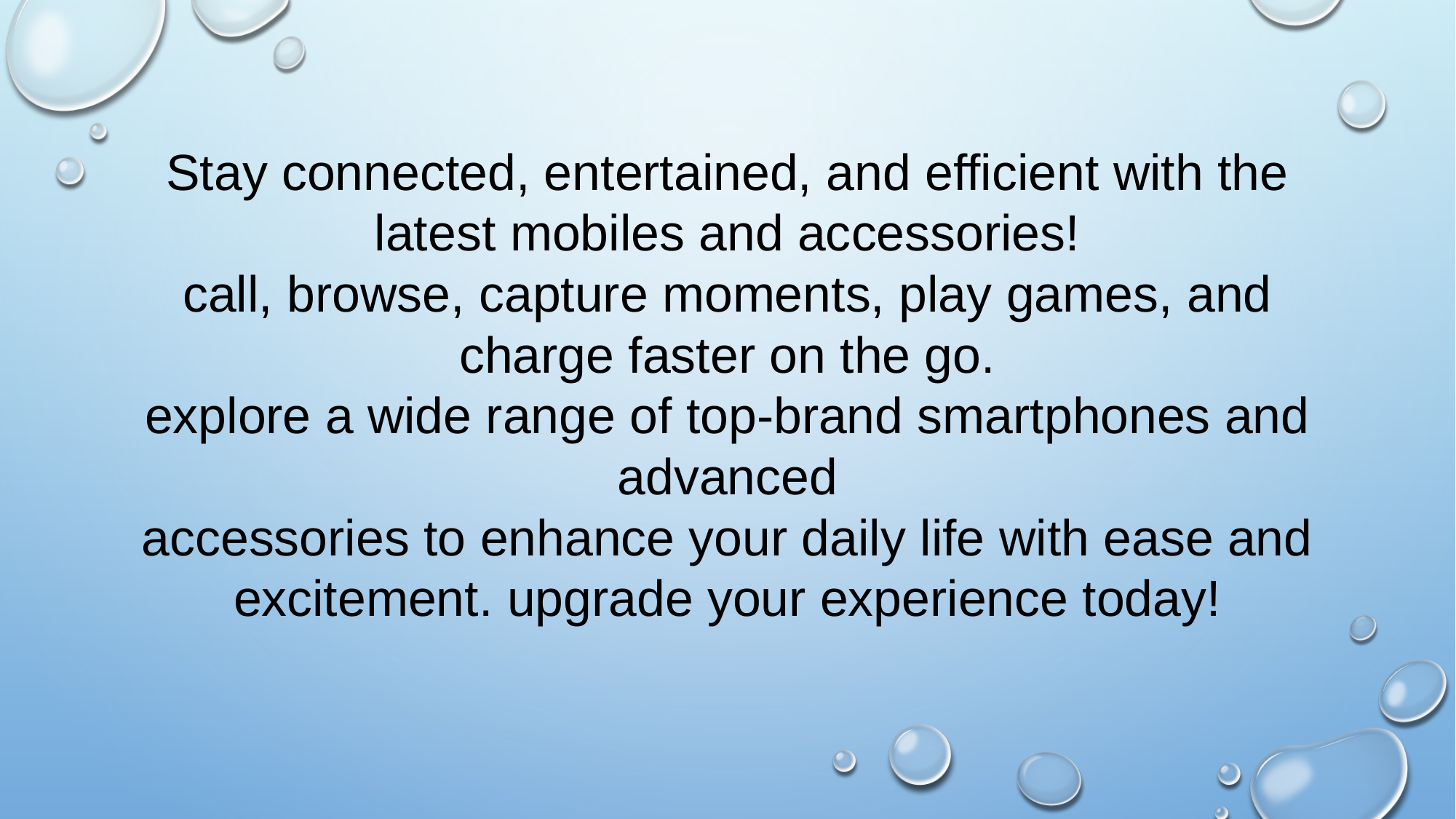

# Stay connected, entertained, and efficient with the latest mobiles and accessories! call, browse, capture moments, play games, and charge faster on the go. explore a wide range of top-brand smartphones and advanced accessories to enhance your daily life with ease and excitement. upgrade your experience today!